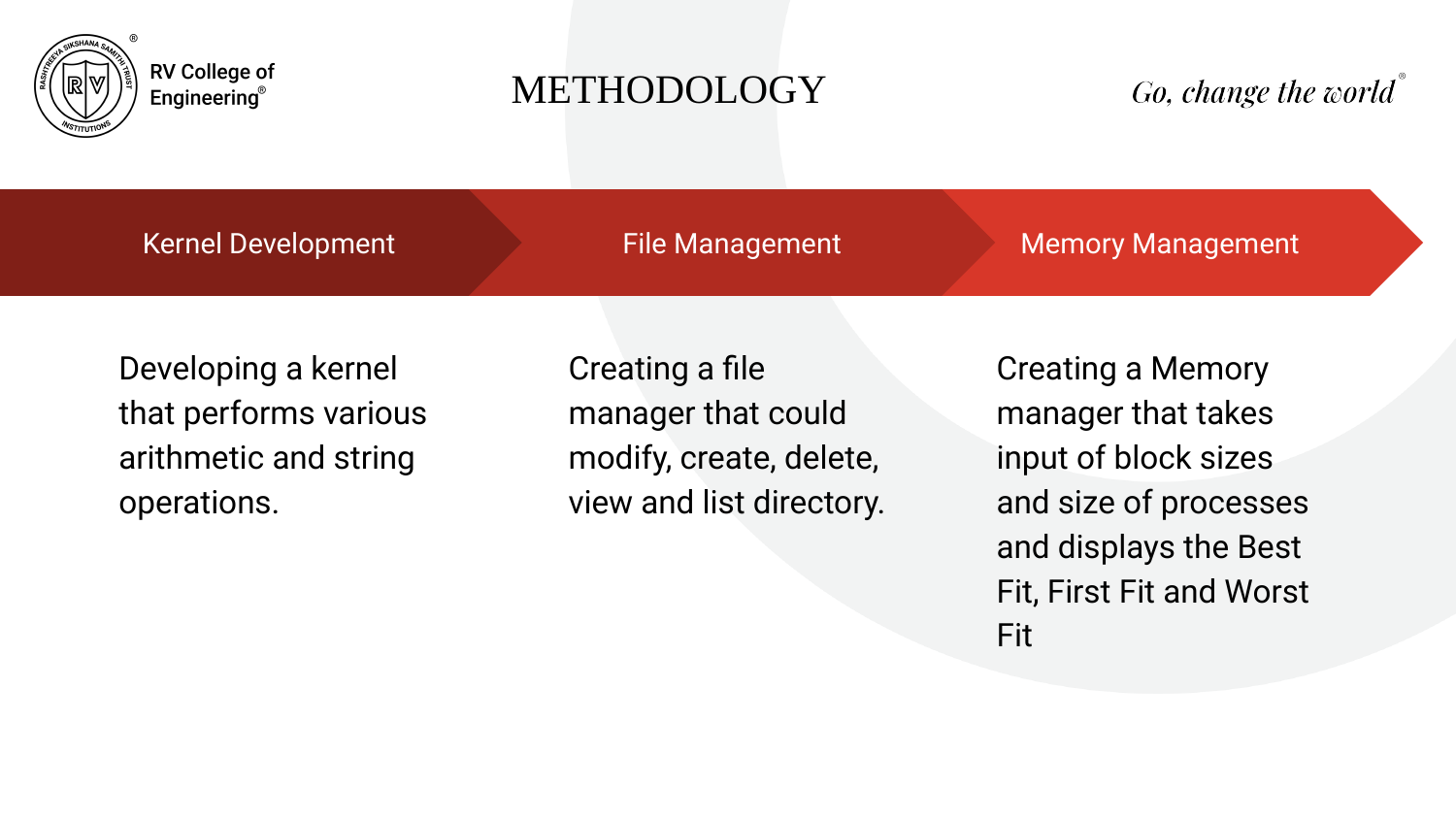

METHODOLOGY
File Management
Creating a file manager that could modify, create, delete, view and list directory.
Memory Management
Creating a Memory manager that takes input of block sizes and size of processes and displays the Best Fit, First Fit and Worst Fit
Kernel Development
Developing a kernel that performs various arithmetic and string operations.